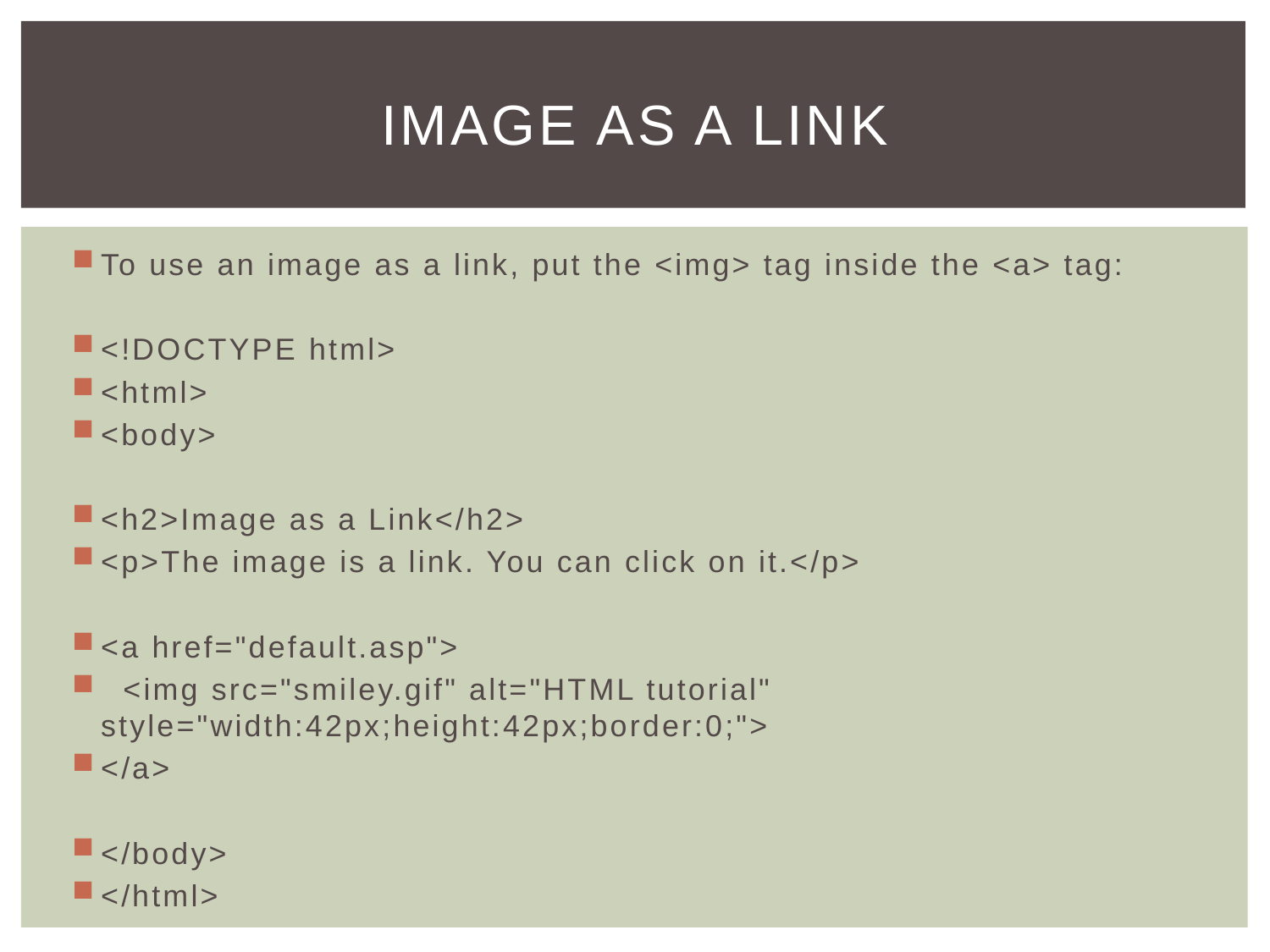

# Image as a Link
To use an image as a link, put the <img> tag inside the <a> tag:

<!DOCTYPE html>
<html>
<body>

<h2>Image as a Link</h2>
<p>The image is a link. You can click on it.</p>

<a href="default.asp">
  <img src="smiley.gif" alt="HTML tutorial" style="width:42px;height:42px;border:0;">
</a>

</body>
</html>